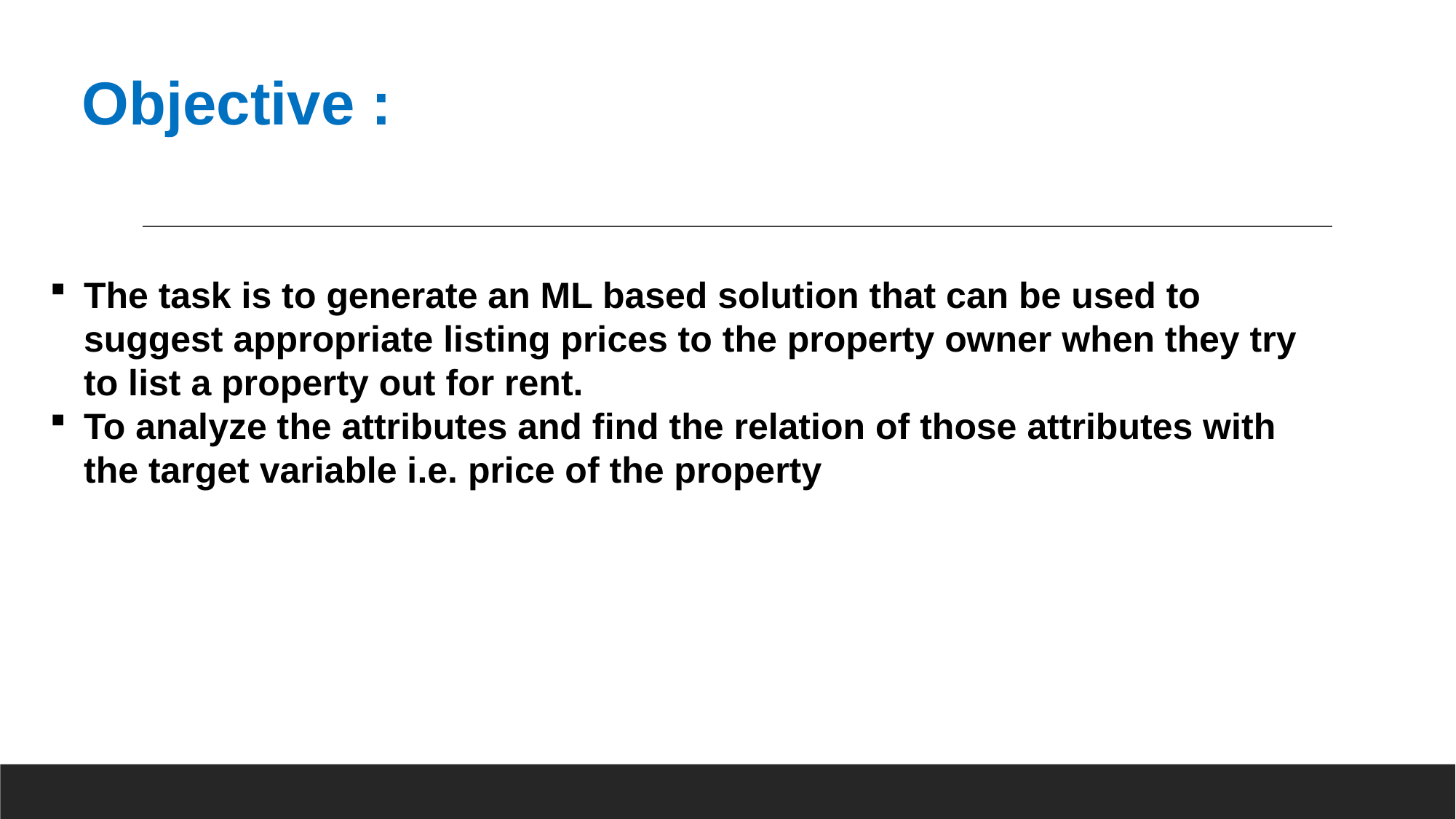

Objective :
The task is to generate an ML based solution that can be used to suggest appropriate listing prices to the property owner when they try to list a property out for rent.
To analyze the attributes and find the relation of those attributes with the target variable i.e. price of the property